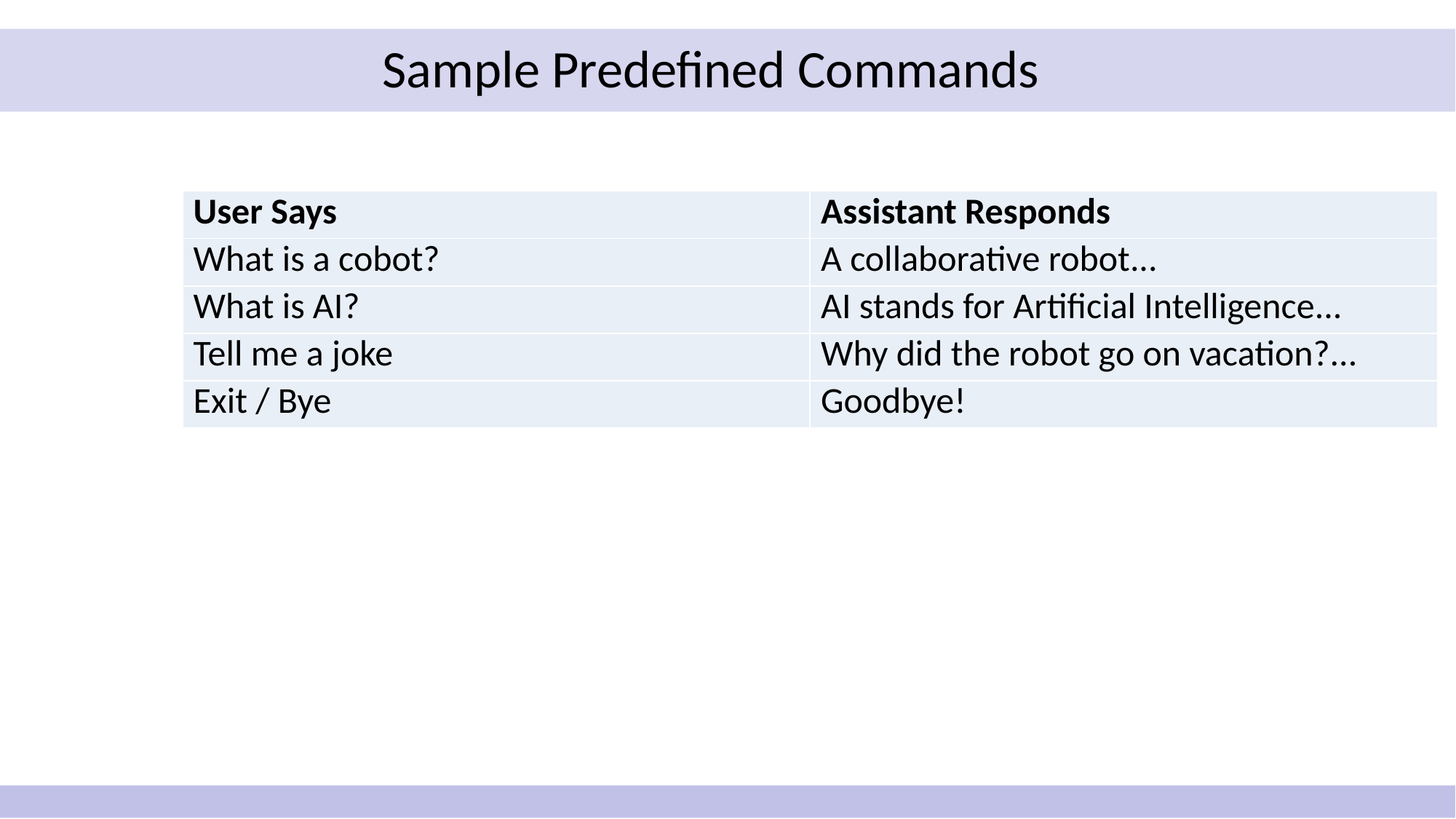

# Sample Predefined Commands
| User Says | Assistant Responds |
| --- | --- |
| What is a cobot? | A collaborative robot... |
| What is AI? | AI stands for Artificial Intelligence... |
| Tell me a joke | Why did the robot go on vacation?... |
| Exit / Bye | Goodbye! |